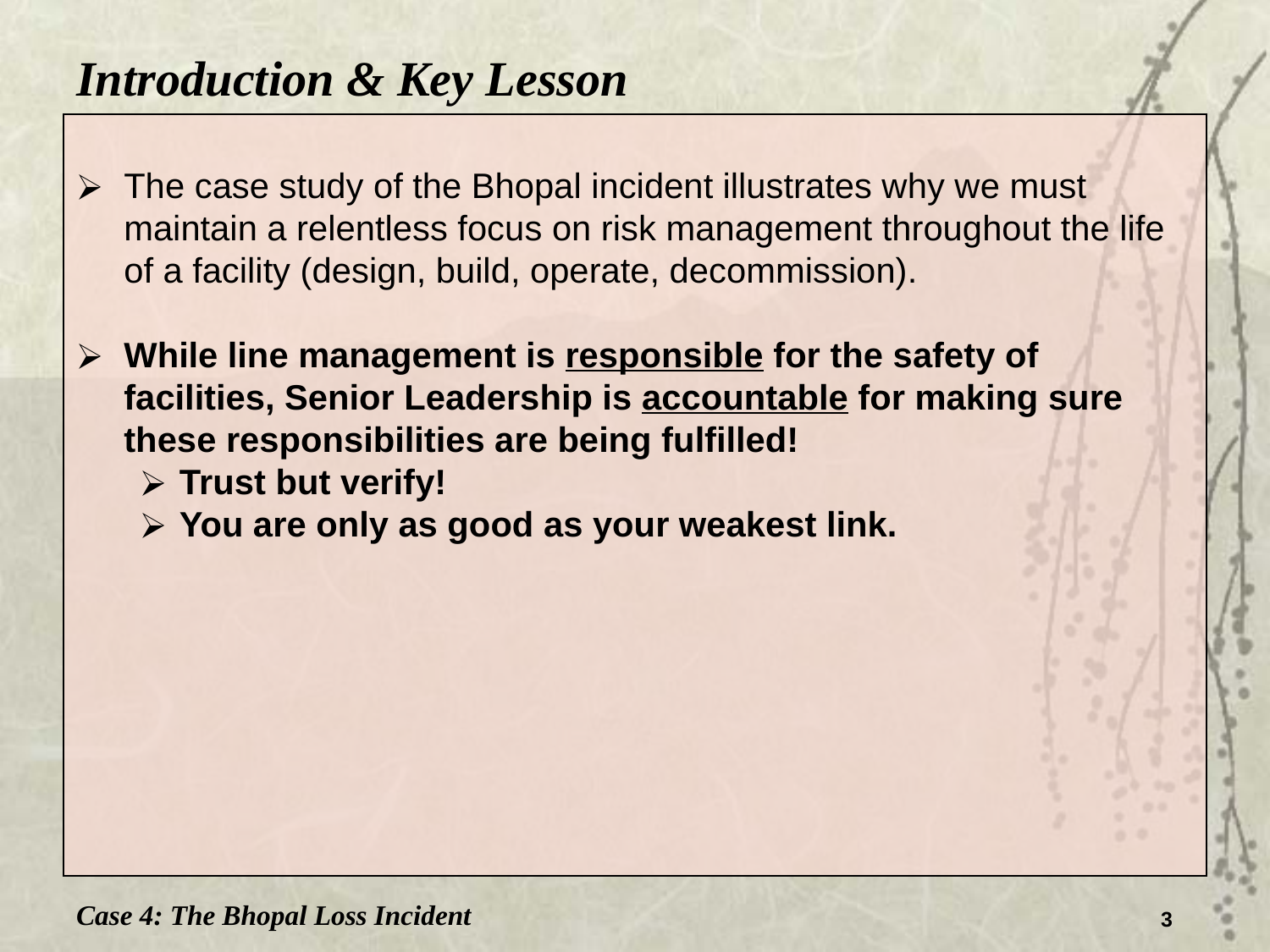

Introduction & Key Lesson

The case study of the Bhopal incident illustrates why we must maintain a relentless focus on risk management throughout the life of a facility (design, build, operate, decommission).

While line management is responsible for the safety of facilities, Senior Leadership is accountable for making sure these responsibilities are being fulfilled!
Trust but verify!
You are only as good as your weakest link.
Case 4: The Bhopal Loss Incident
3